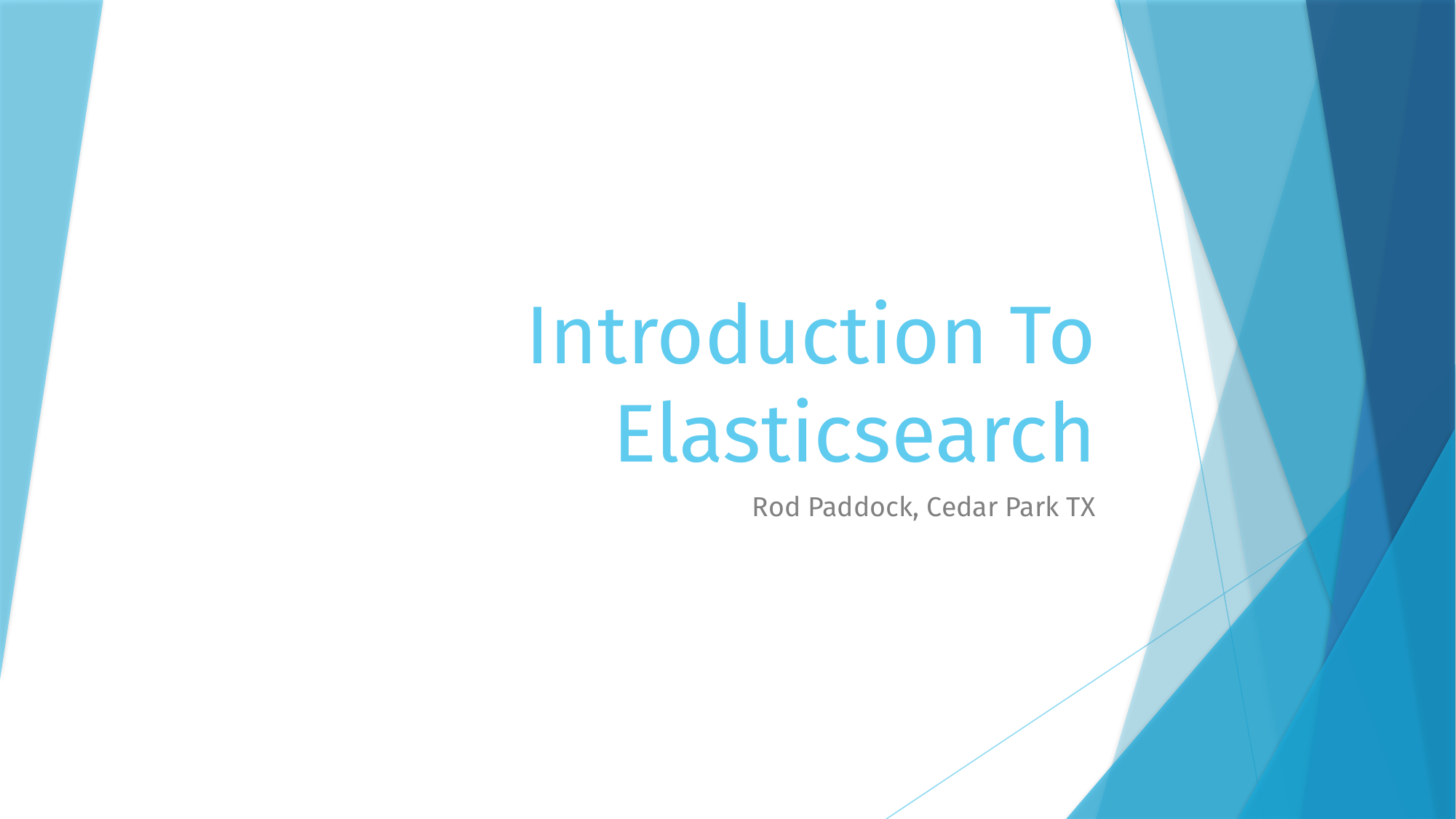

# Introduction To Elasticsearch
Rod Paddock, Cedar Park TX